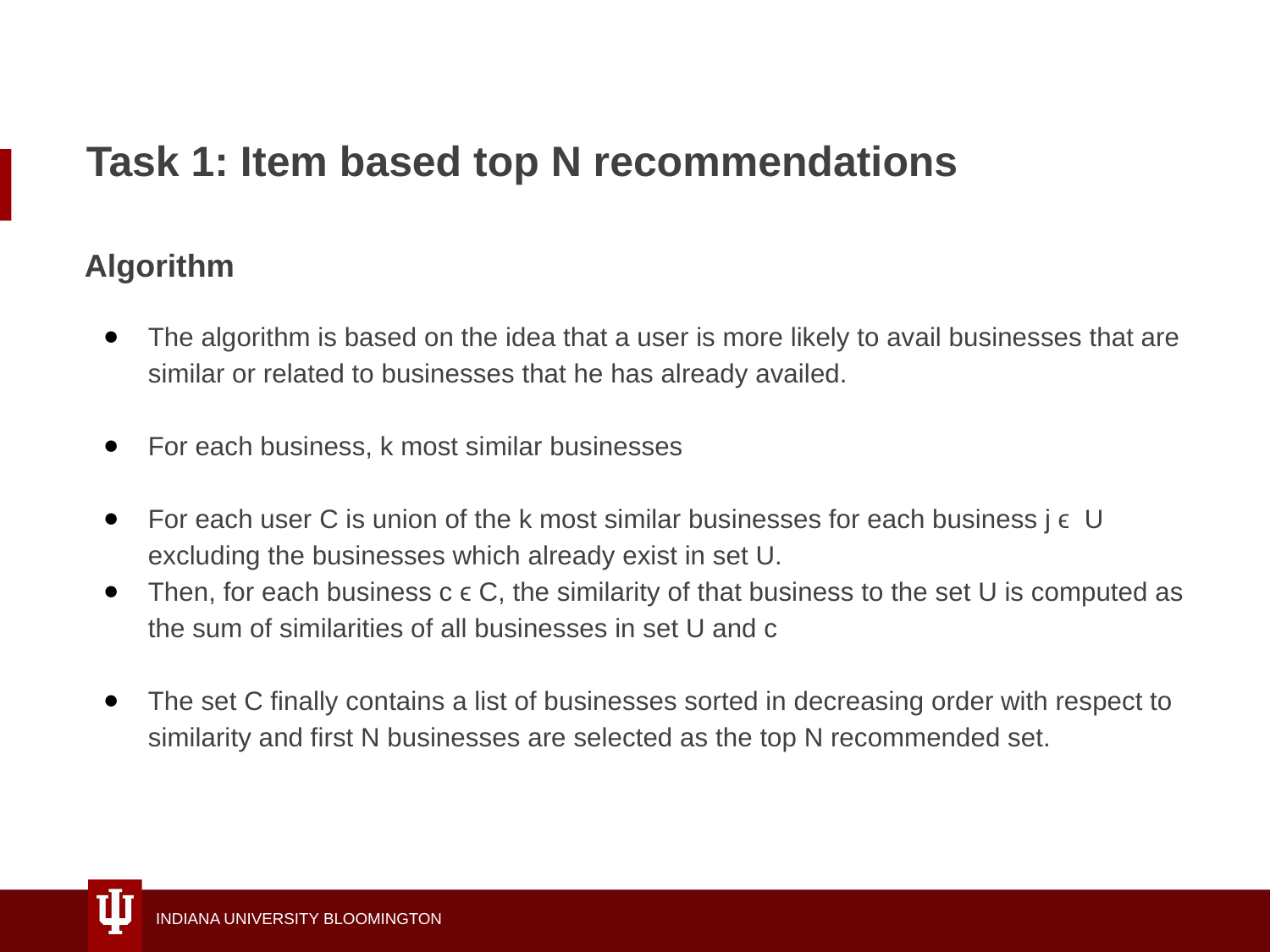

# Task 1: Item based top N recommendations
Algorithm

The algorithm is based on the idea that a user is more likely to avail businesses that are similar or related to businesses that he has already availed.

For each business, k most similar businesses

For each user C is union of the k most similar businesses for each business j ϵ  U excluding the businesses which already exist in set U.
Then, for each business c ϵ C, the similarity of that business to the set U is computed as the sum of similarities of all businesses in set U and c

The set C finally contains a list of businesses sorted in decreasing order with respect to similarity and first N businesses are selected as the top N recommended set.